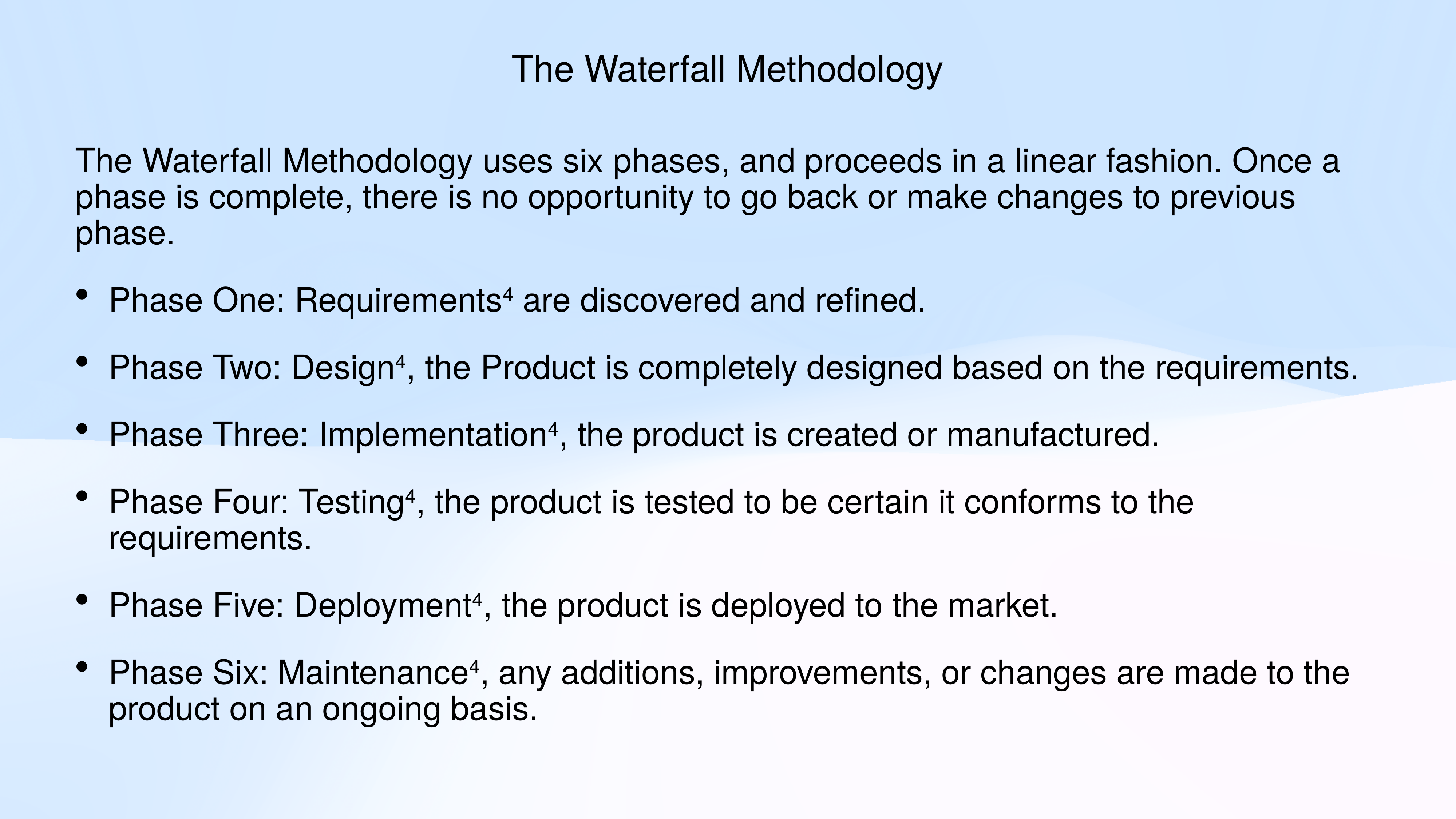

The Waterfall Methodology
The Waterfall Methodology uses six phases, and proceeds in a linear fashion. Once a phase is complete, there is no opportunity to go back or make changes to previous phase.
Phase One: Requirements4 are discovered and refined.
Phase Two: Design4, the Product is completely designed based on the requirements.
Phase Three: Implementation4, the product is created or manufactured.
Phase Four: Testing4, the product is tested to be certain it conforms to the requirements.
Phase Five: Deployment4, the product is deployed to the market.
Phase Six: Maintenance4, any additions, improvements, or changes are made to the product on an ongoing basis.